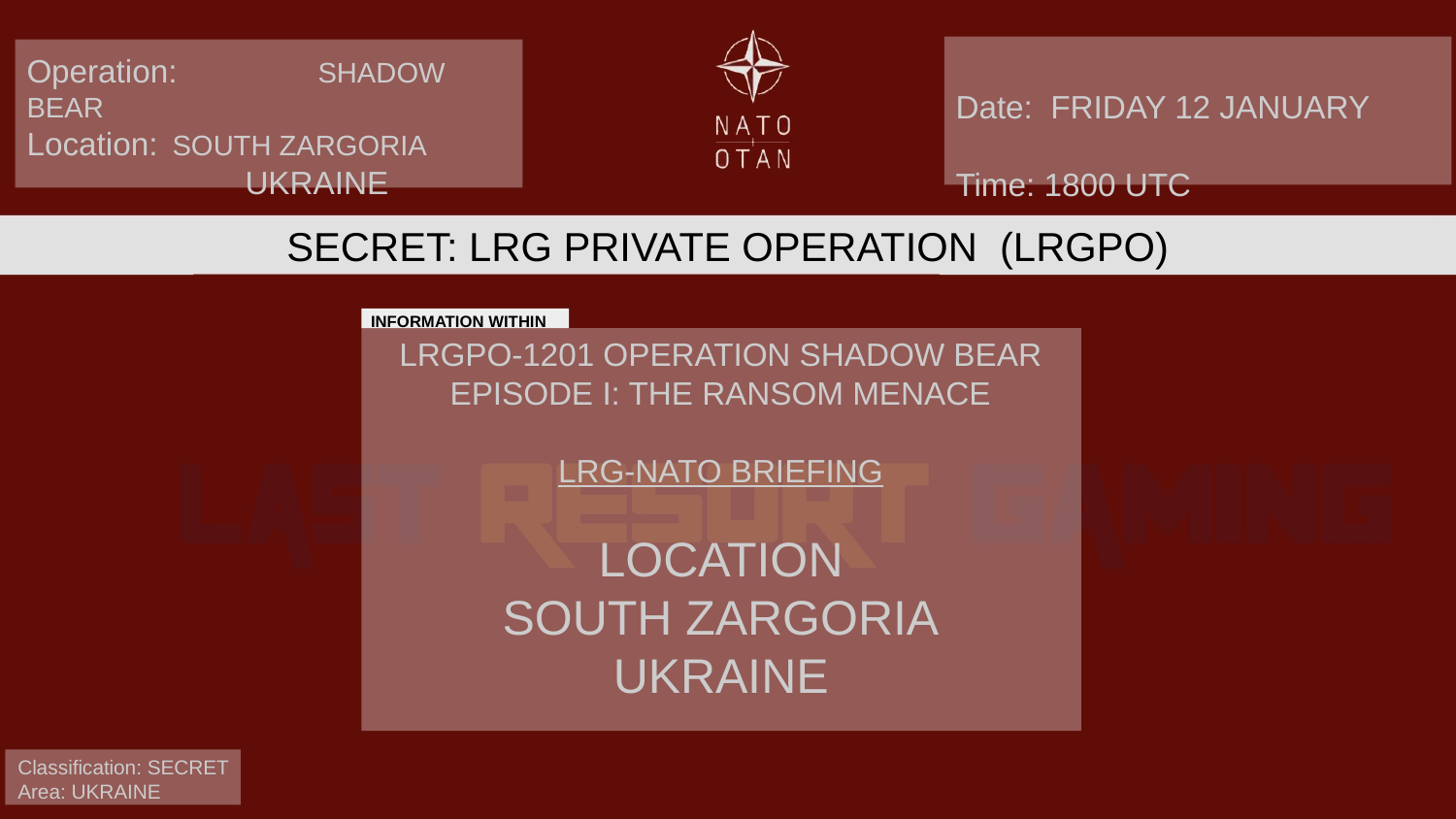

Date:  FRIDAY 12 JANUARY
Time: 1800 UTC
Operation: 	SHADOW BEAR
Location: 	SOUTH ZARGORIA
UKRAINE

SECRET: LRG PRIVATE OPERATION  (LRGPO)
INFORMATION WITHIN

LRGPO-1201 OPERATION SHADOW BEAR
EPISODE I: THE RANSOM MENACE

LRG-NATO BRIEFING

LOCATION
SOUTH ZARGORIA
UKRAINE

Classification: SECRET
Area: UKRAINE